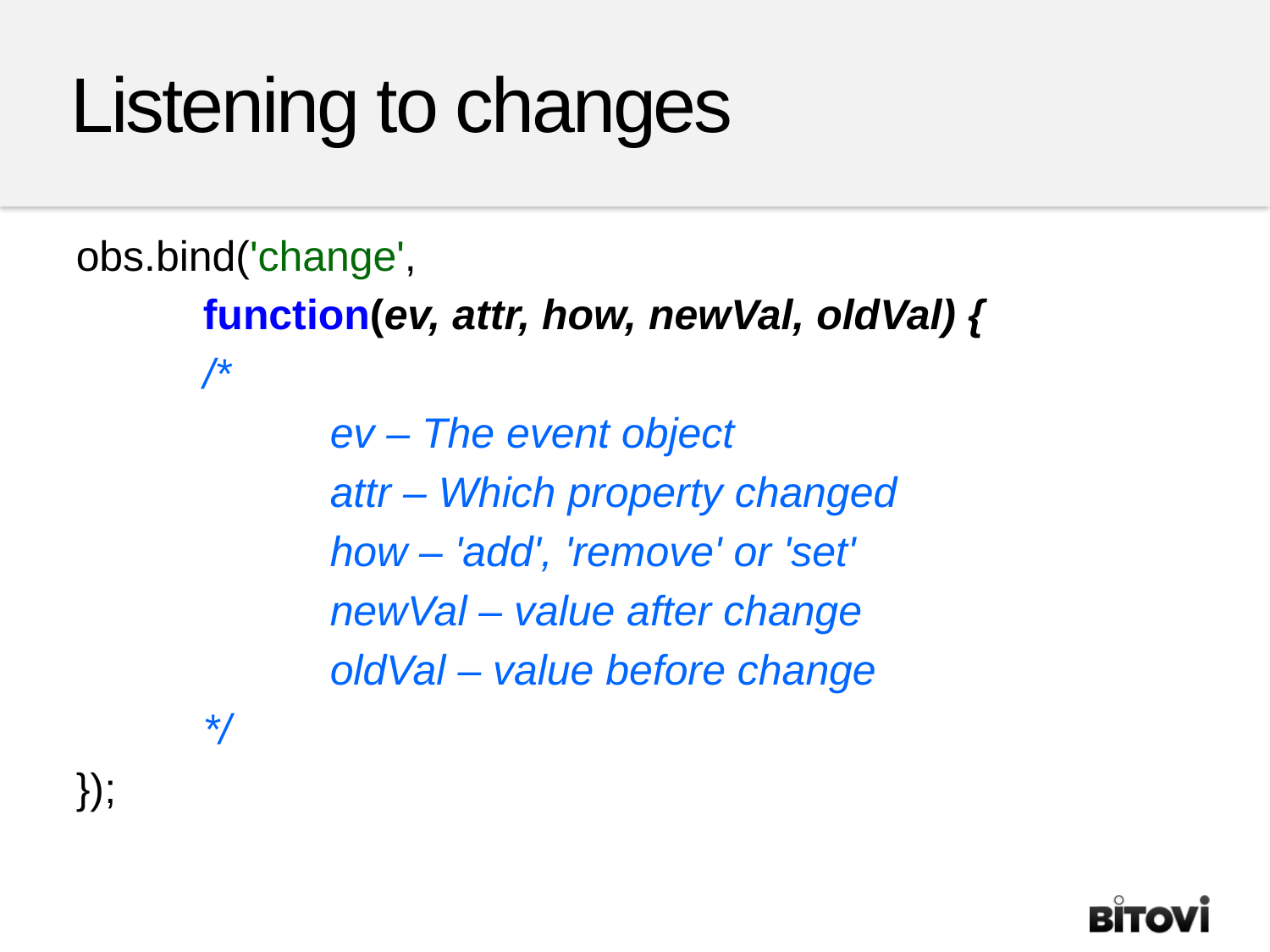

Listening to changes
obs.bind('change',
	function(ev, attr, how, newVal, oldVal) {
	/*
		ev – The event object
		attr – Which property changed
		how – 'add', 'remove' or 'set'
		newVal – value after change
		oldVal – value before change
	*/
});